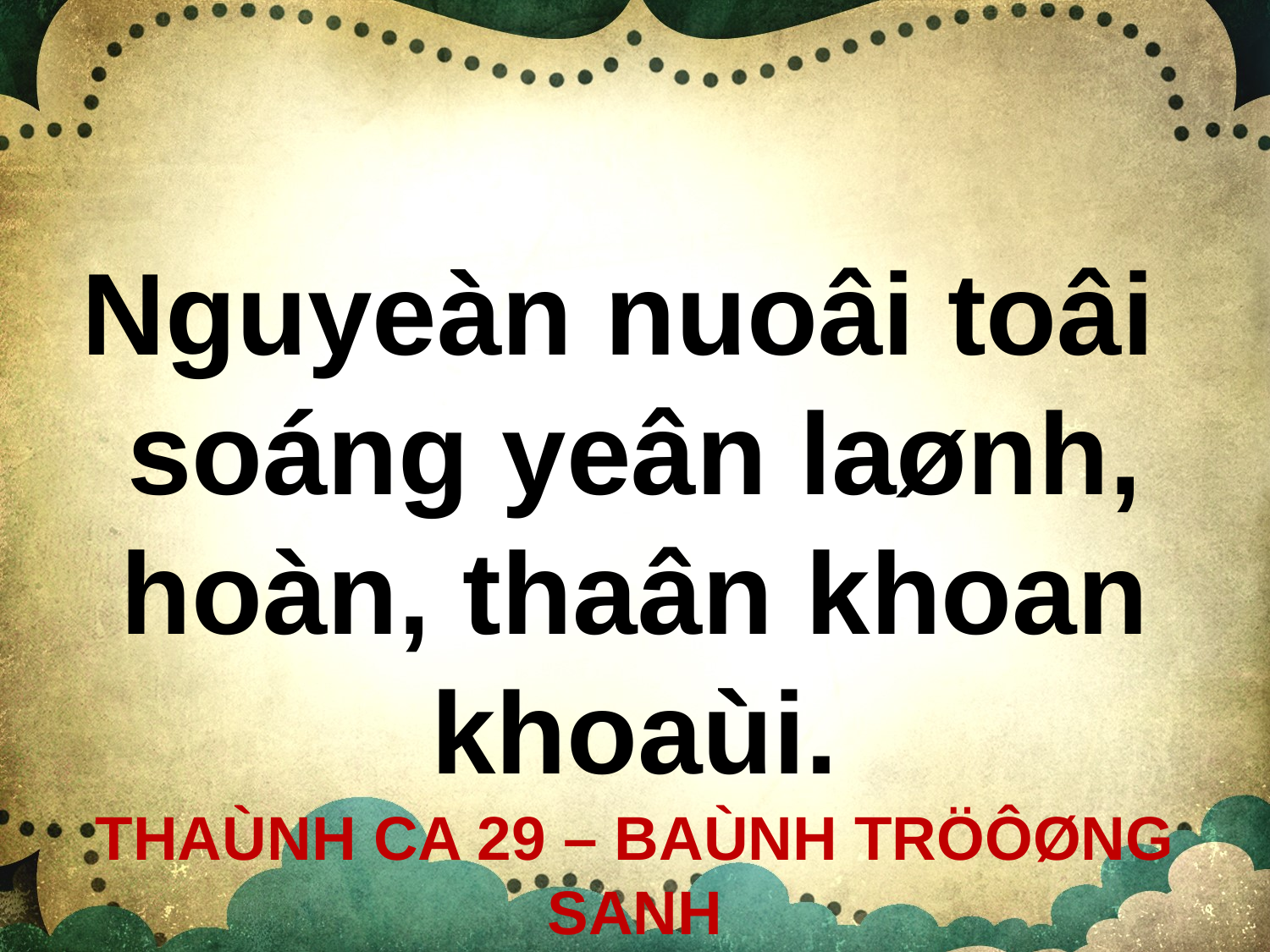

Nguyeàn nuoâi toâi
soáng yeân laønh, hoàn, thaân khoan khoaùi.
THAÙNH CA 29 – BAÙNH TRÖÔØNG SANH